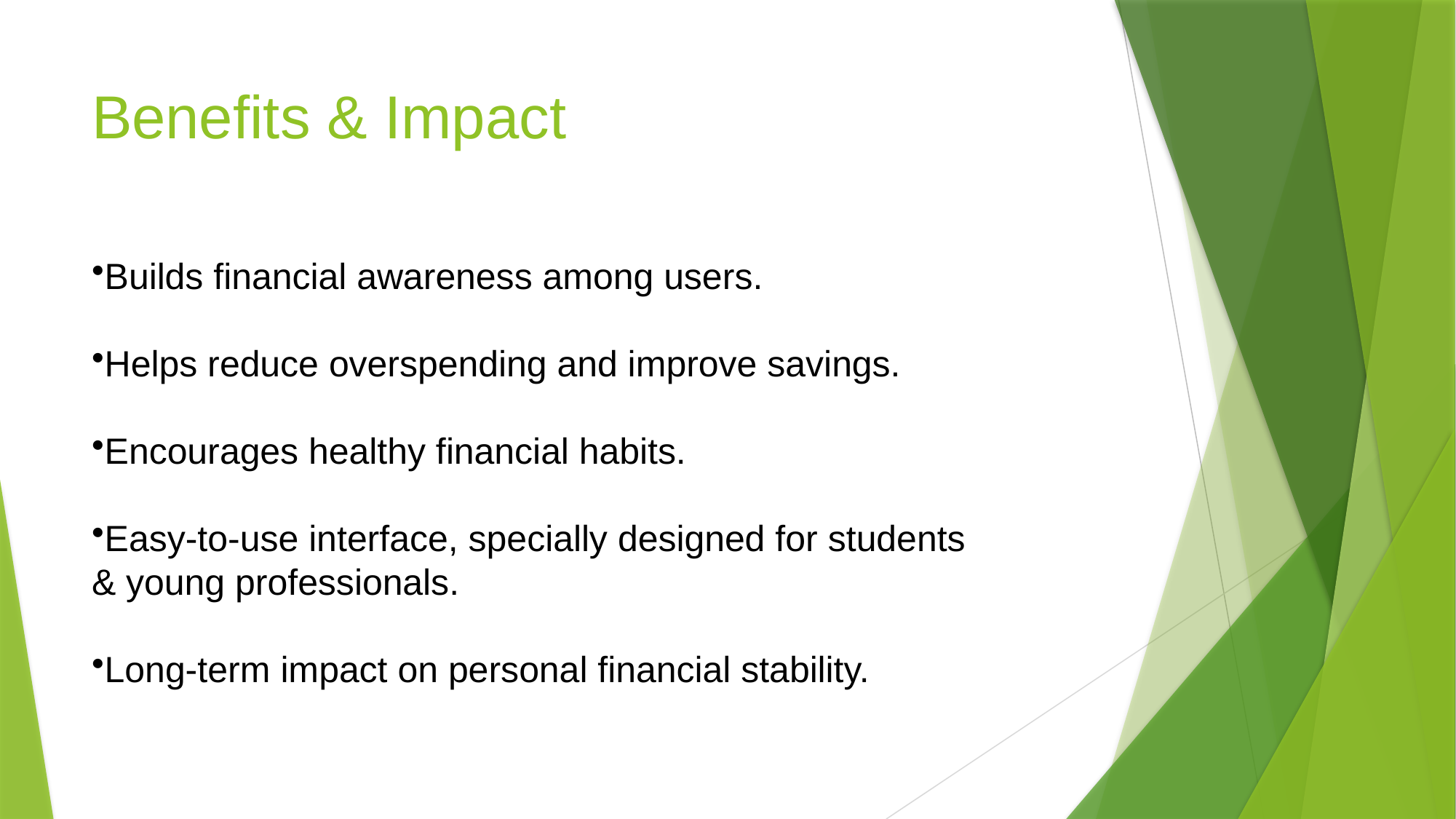

Benefits & Impact
Builds financial awareness among users.

Helps reduce overspending and improve savings.

Encourages healthy financial habits.

Easy-to-use interface, specially designed for students & young professionals.

Long-term impact on personal financial stability.